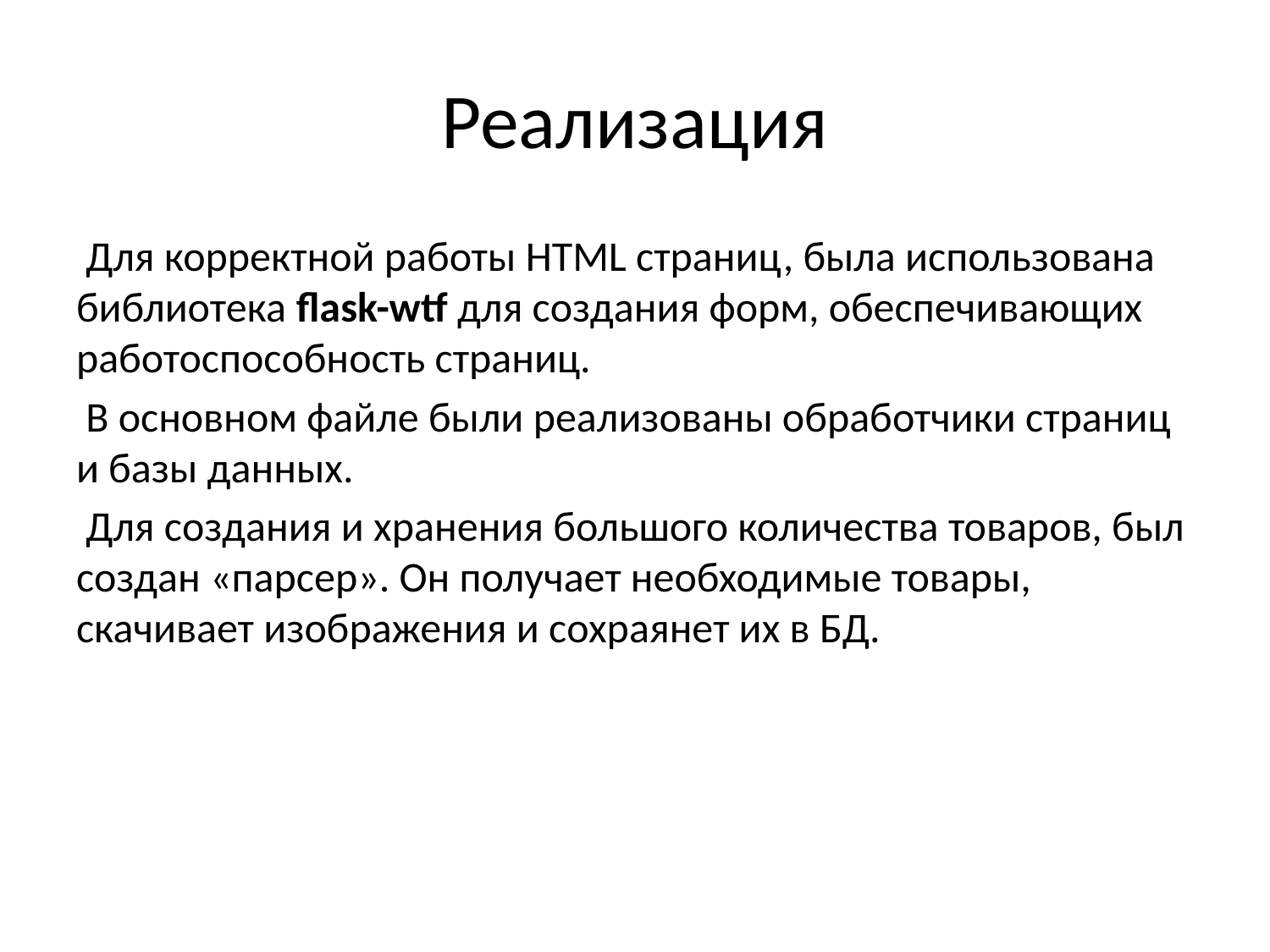

# Реализация
 Для корректной работы HTML страниц, была использована библиотека flask-wtf для создания форм, обеспечивающих работоспособность страниц.
 В основном файле были реализованы обработчики страниц и базы данных.
 Для создания и хранения большого количества товаров, был создан «парсер». Он получает необходимые товары, скачивает изображения и сохраянет их в БД.